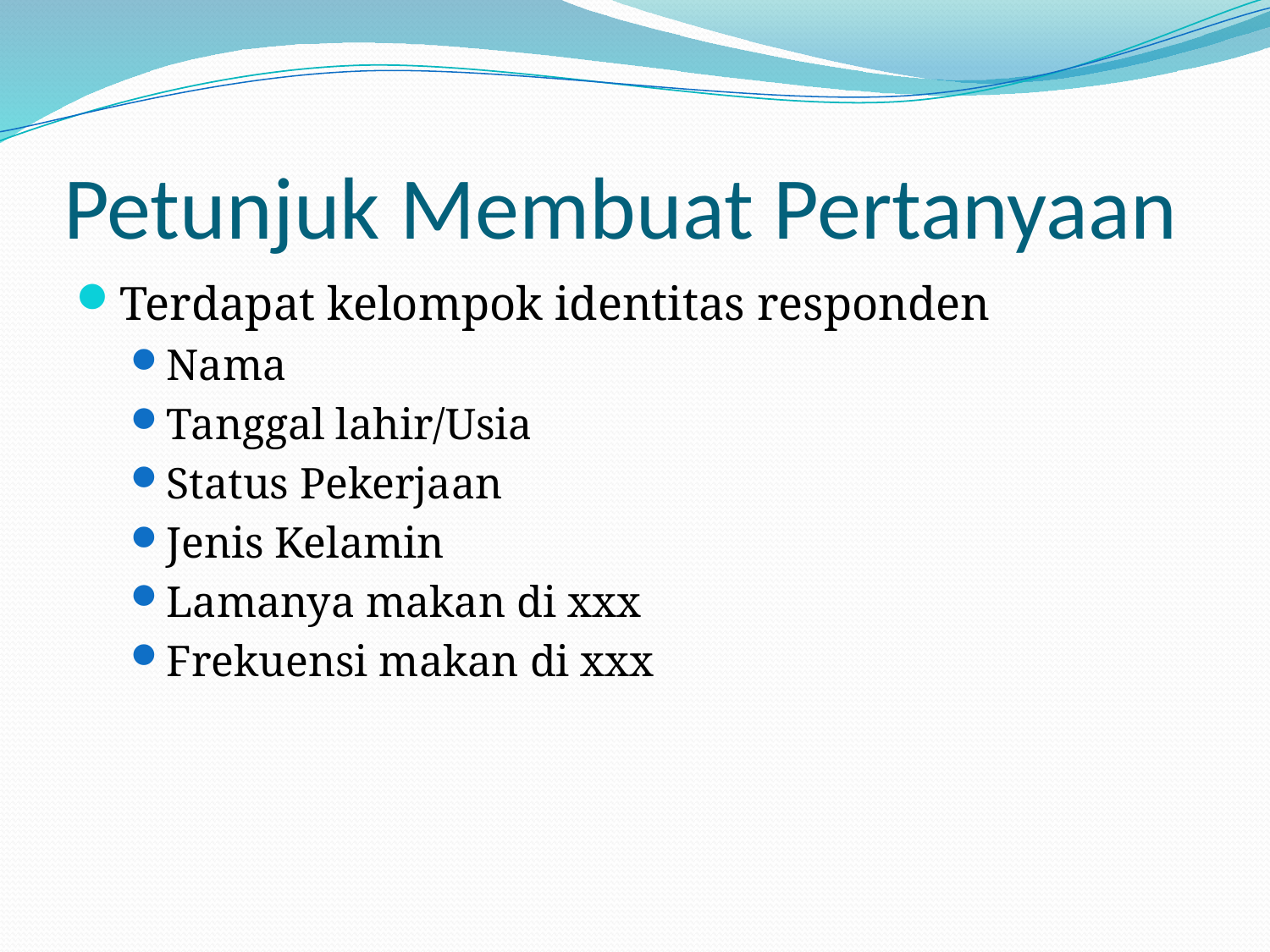

# Petunjuk Membuat Pertanyaan
Terdapat kelompok identitas responden
Nama
Tanggal lahir/Usia
Status Pekerjaan
Jenis Kelamin
Lamanya makan di xxx
Frekuensi makan di xxx